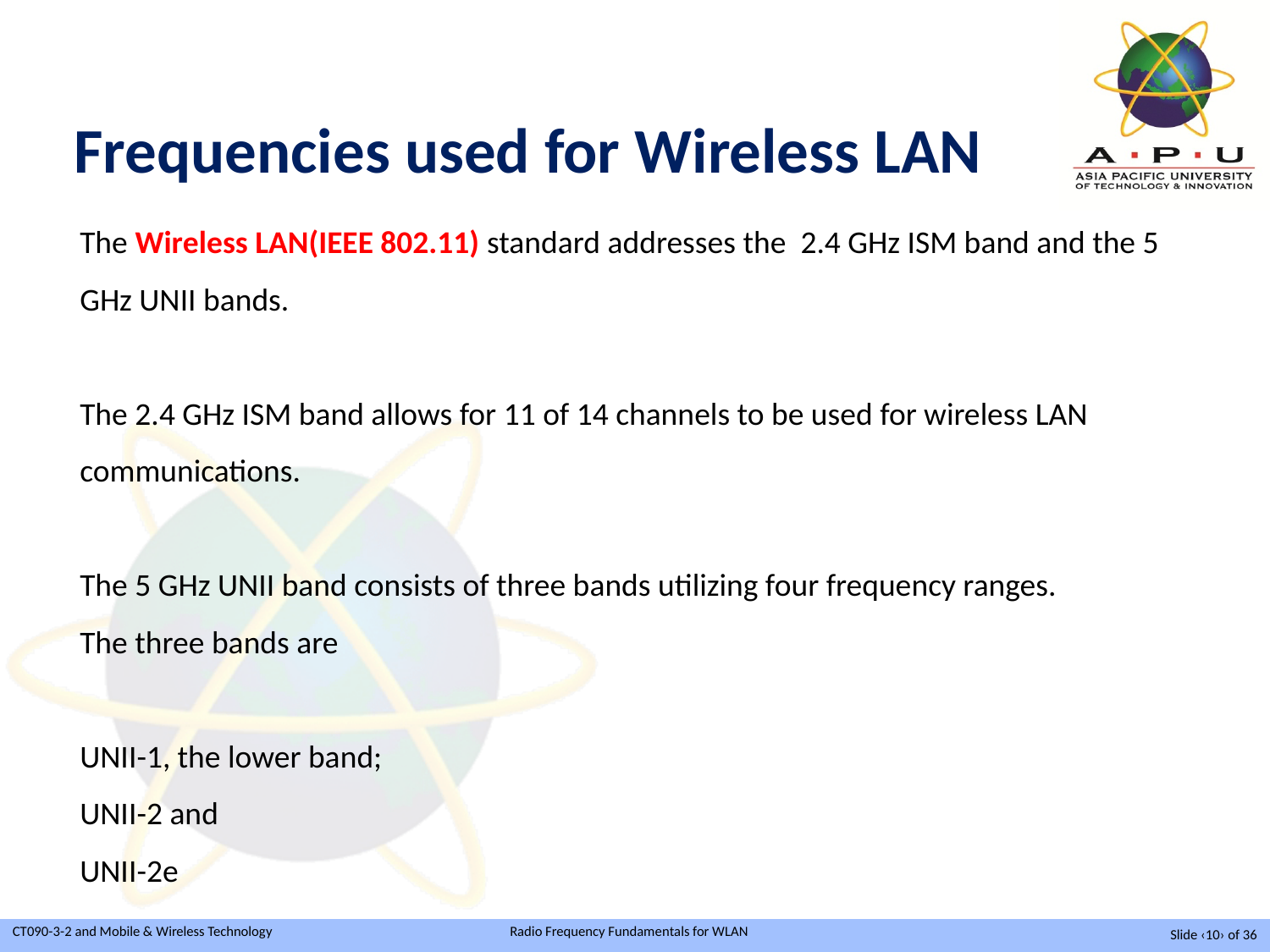

Frequencies used for Wireless LAN
The Wireless LAN(IEEE 802.11) standard addresses the  2.4 GHz ISM band and the 5 GHz UNII bands.

The 2.4 GHz ISM band allows for 11 of 14 channels to be used for wireless LAN communications.

The 5 GHz UNII band consists of three bands utilizing four frequency ranges.
The three bands are

UNII-1, the lower band;
UNII-2 and
UNII-2e
Slide ‹10› of 36